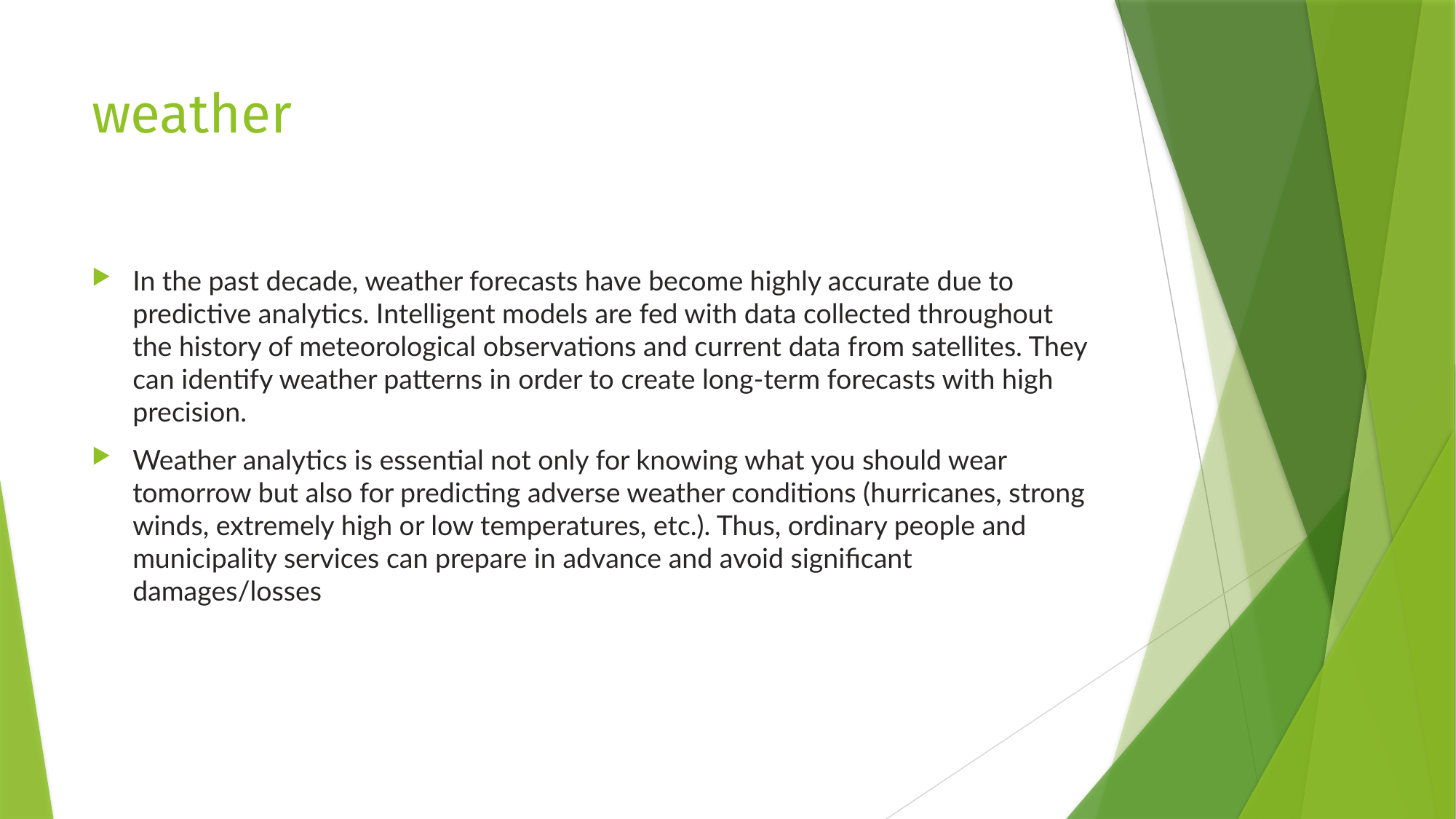

# weather
In the past decade, weather forecasts have become highly accurate due to predictive analytics. Intelligent models are fed with data collected throughout the history of meteorological observations and current data from satellites. They can identify weather patterns in order to create long-term forecasts with high precision.
Weather analytics is essential not only for knowing what you should wear tomorrow but also for predicting adverse weather conditions (hurricanes, strong winds, extremely high or low temperatures, etc.). Thus, ordinary people and municipality services can prepare in advance and avoid significant damages/losses